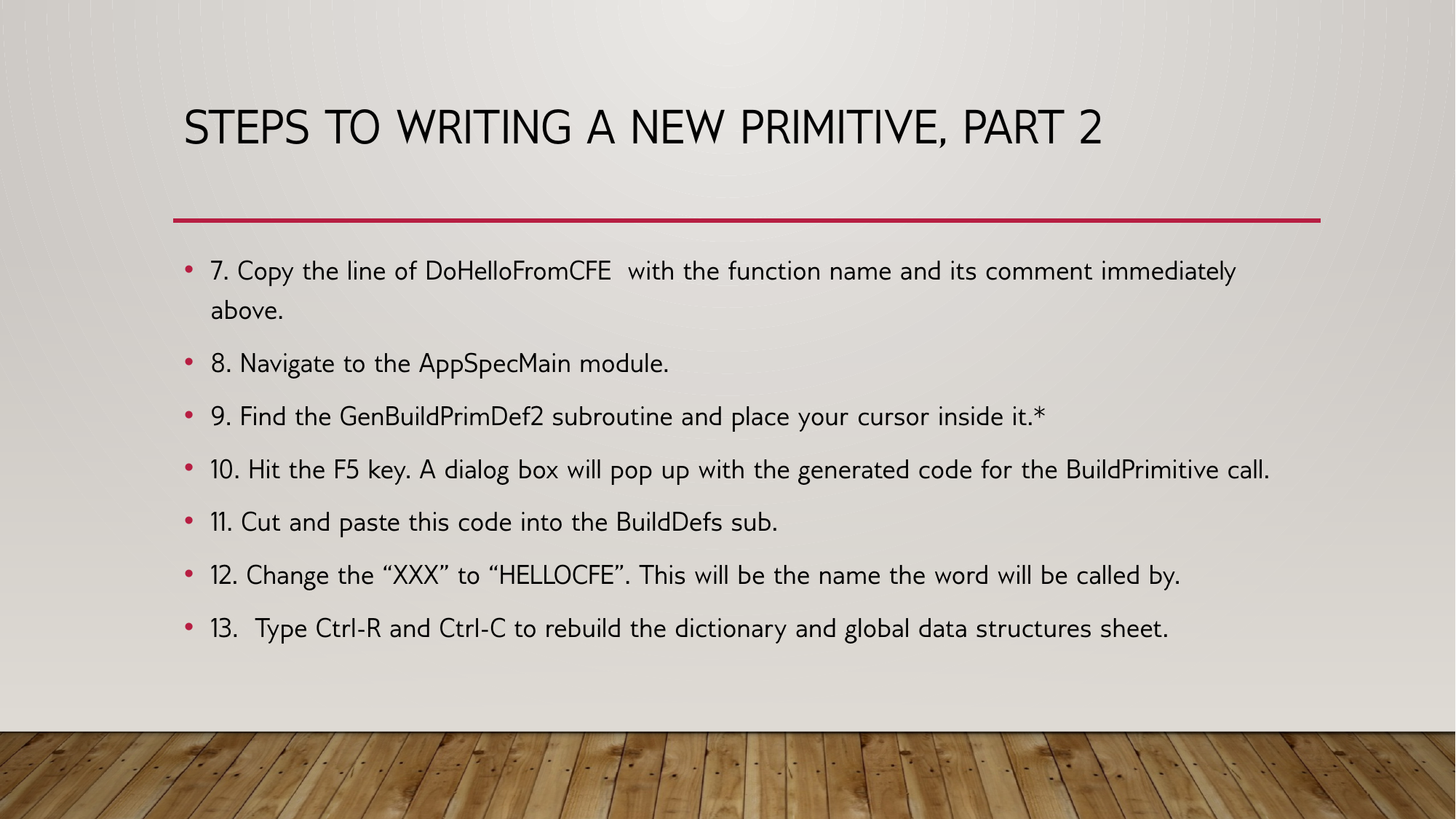

# Steps to writing a new primitive, part 2
7. Copy the line of DoHelloFromCFE  with the function name and its comment immediately above.
8. Navigate to the AppSpecMain module.
9. Find the GenBuildPrimDef2 subroutine and place your cursor inside it.*
10. Hit the F5 key. A dialog box will pop up with the generated code for the BuildPrimitive call.
11. Cut and paste this code into the BuildDefs sub.
12. Change the “XXX” to “HELLOCFE”. This will be the name the word will be called by.
13.  Type Ctrl-R and Ctrl-C to rebuild the dictionary and global data structures sheet.